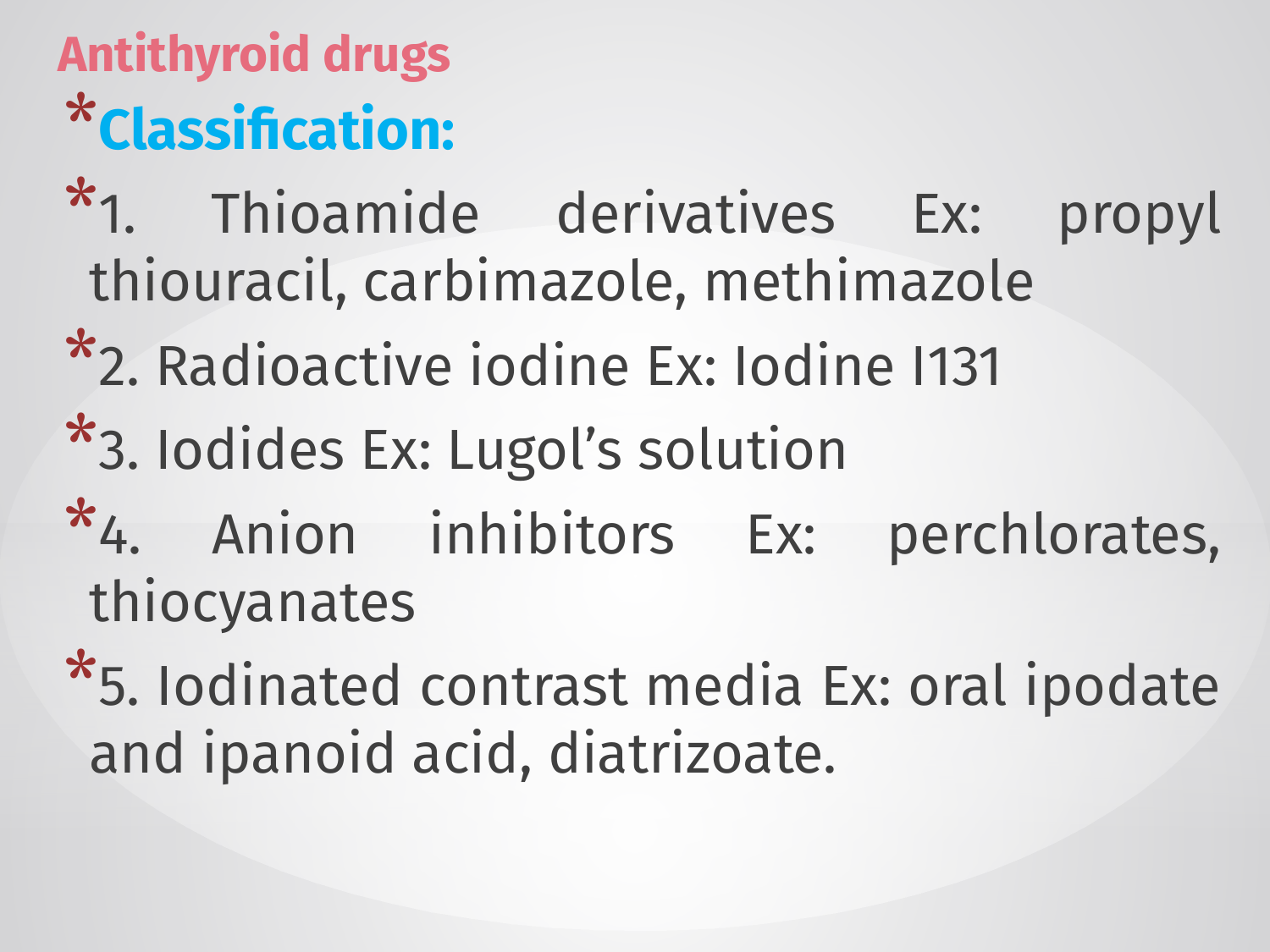

# Antithyroid drugs
Classification:
1. Thioamide derivatives Ex: propyl thiouracil, carbimazole, methimazole
2. Radioactive iodine Ex: Iodine I131
3. Iodides Ex: Lugol’s solution
4. Anion inhibitors Ex: perchlorates, thiocyanates
5. Iodinated contrast media Ex: oral ipodate and ipanoid acid, diatrizoate.